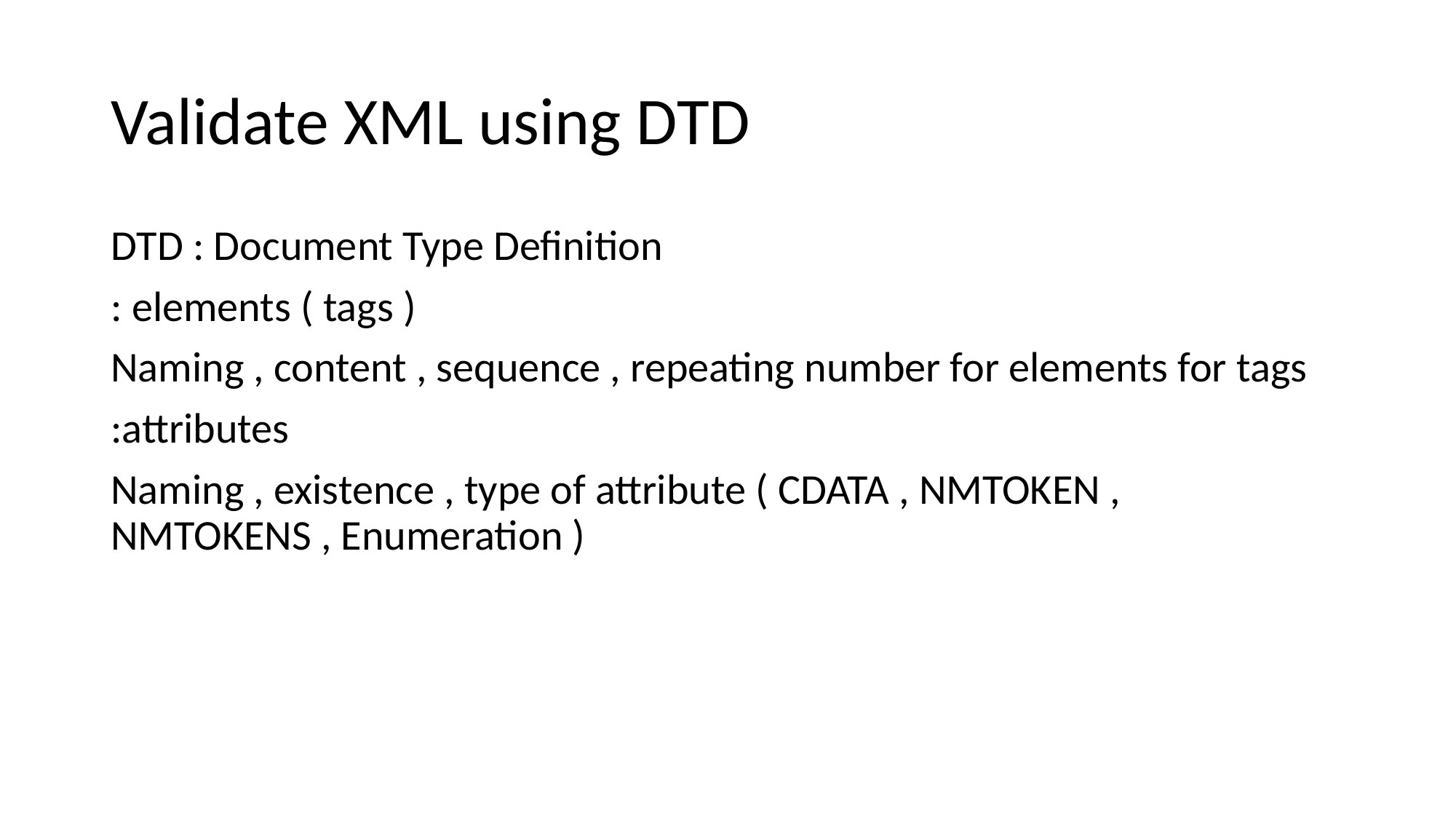

# Validate XML using DTD
DTD : Document Type Definition
: elements ( tags )
Naming , content , sequence , repeating number for elements for tags
:attributes
Naming , existence , type of attribute ( CDATA , NMTOKEN , NMTOKENS , Enumeration )